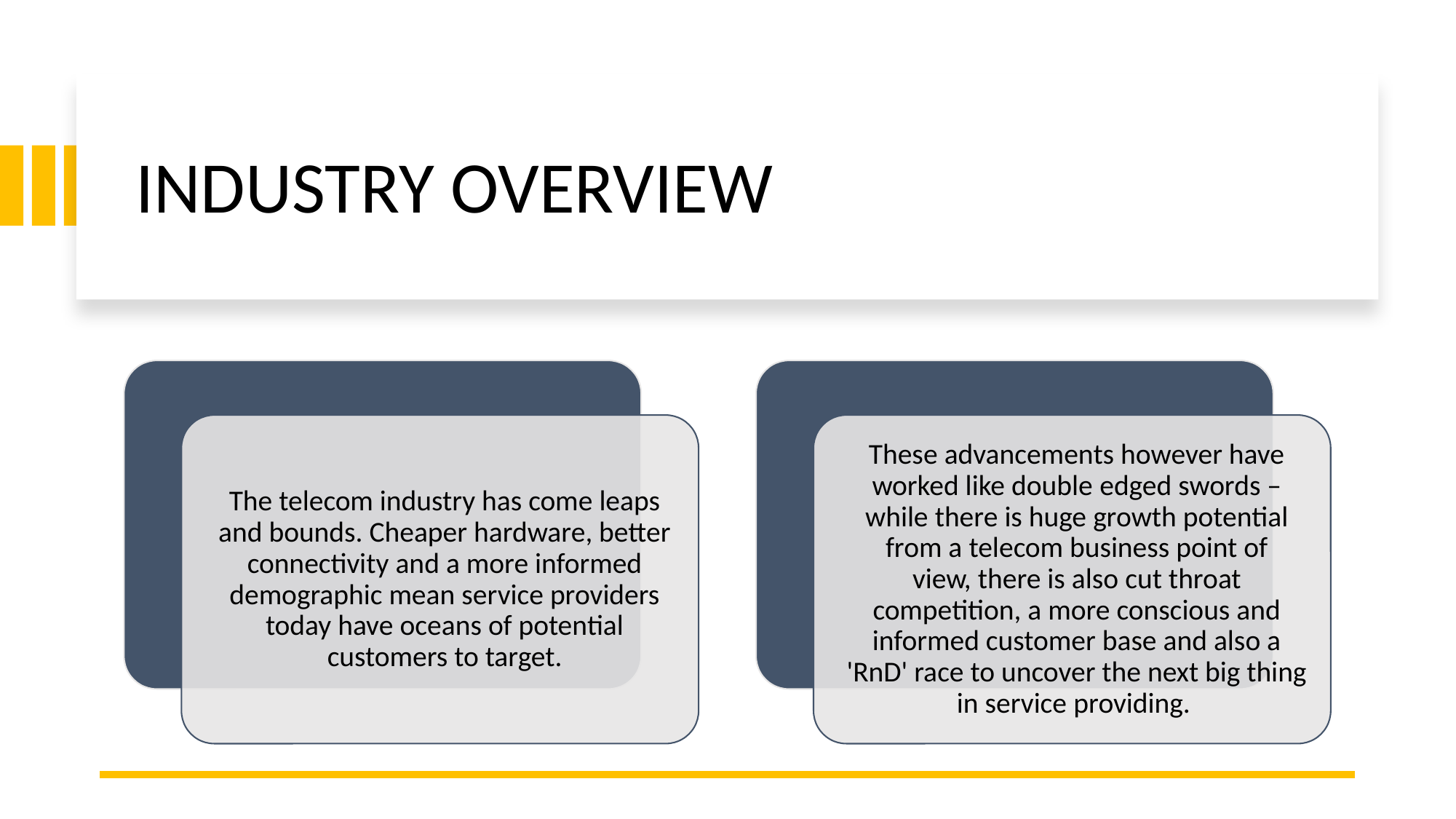

# INDUSTRY OVERVIEW

The telecom industry has come leaps and bounds. Cheaper hardware, better connectivity and a more informed demographic mean service providers today have oceans of potential customers to target.
These advancements however have worked like double edged swords – while there is huge growth potential from a telecom business point of view, there is also cut throat competition, a more conscious and informed customer base and also a 'RnD' race to uncover the next big thing in service providing.